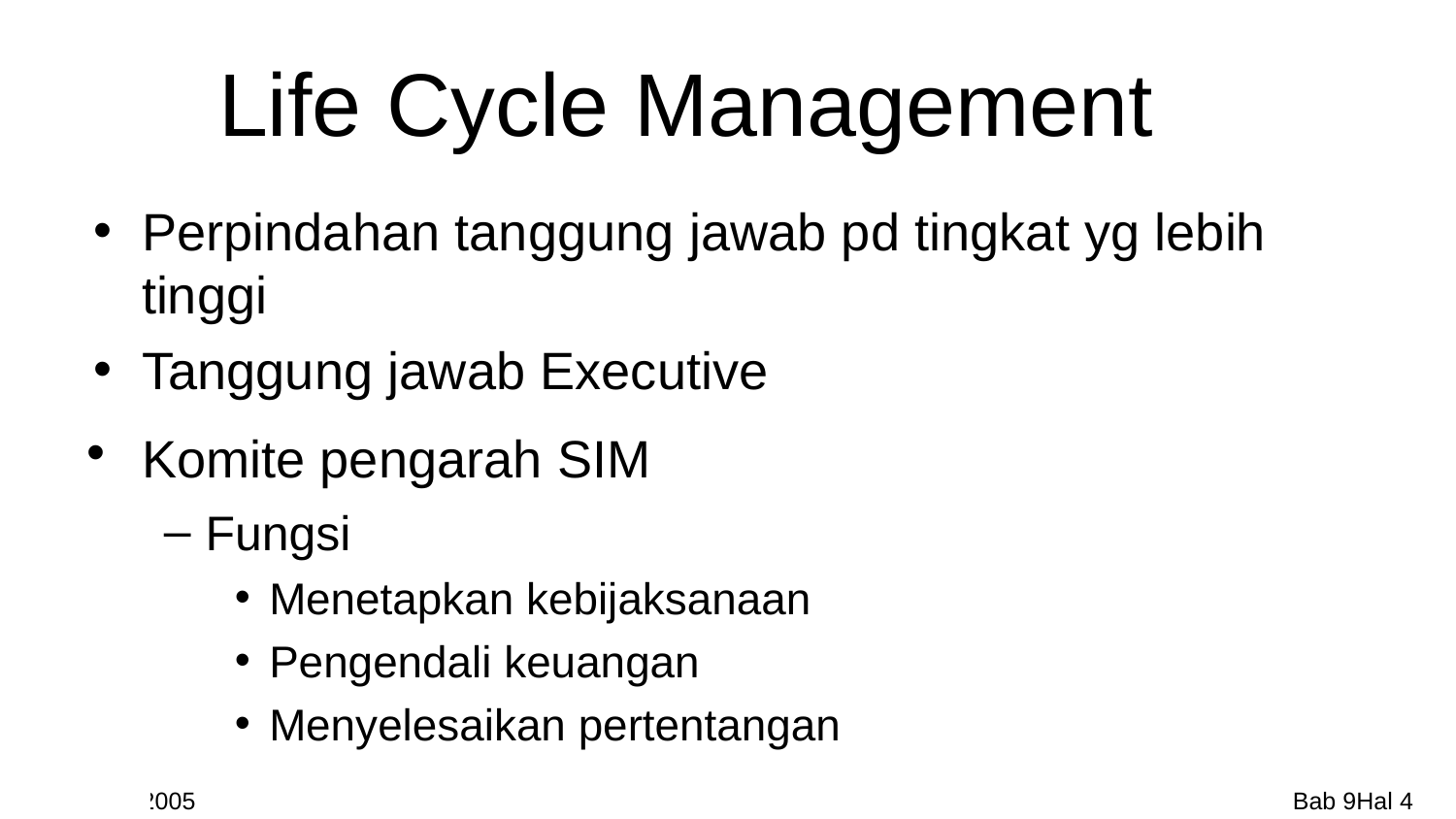

# Life Cycle Management
Perpindahan tanggung jawab pd tingkat yg lebih tinggi
Tanggung jawab Executive
Komite pengarah SIM
Fungsi
Menetapkan kebijaksanaan
Pengendali keuangan
Menyelesaikan pertentangan